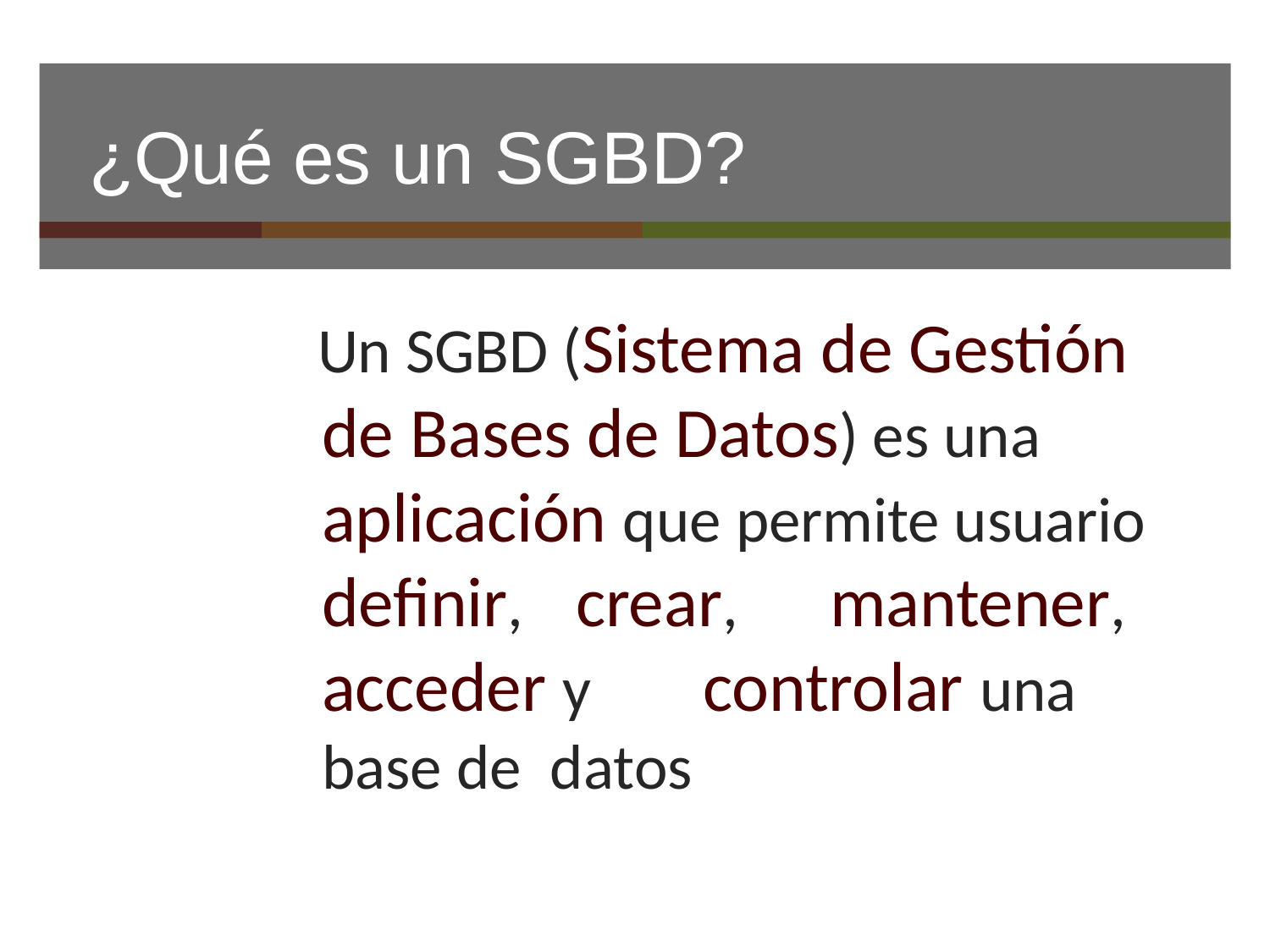

# ¿Qué es un SGBD?
Un SGBD (Sistema de Gestión  de Bases de Datos) es una  aplicación que permite usuario  deﬁnir,	crear,	mantener,  acceder y	controlar una base de  datos